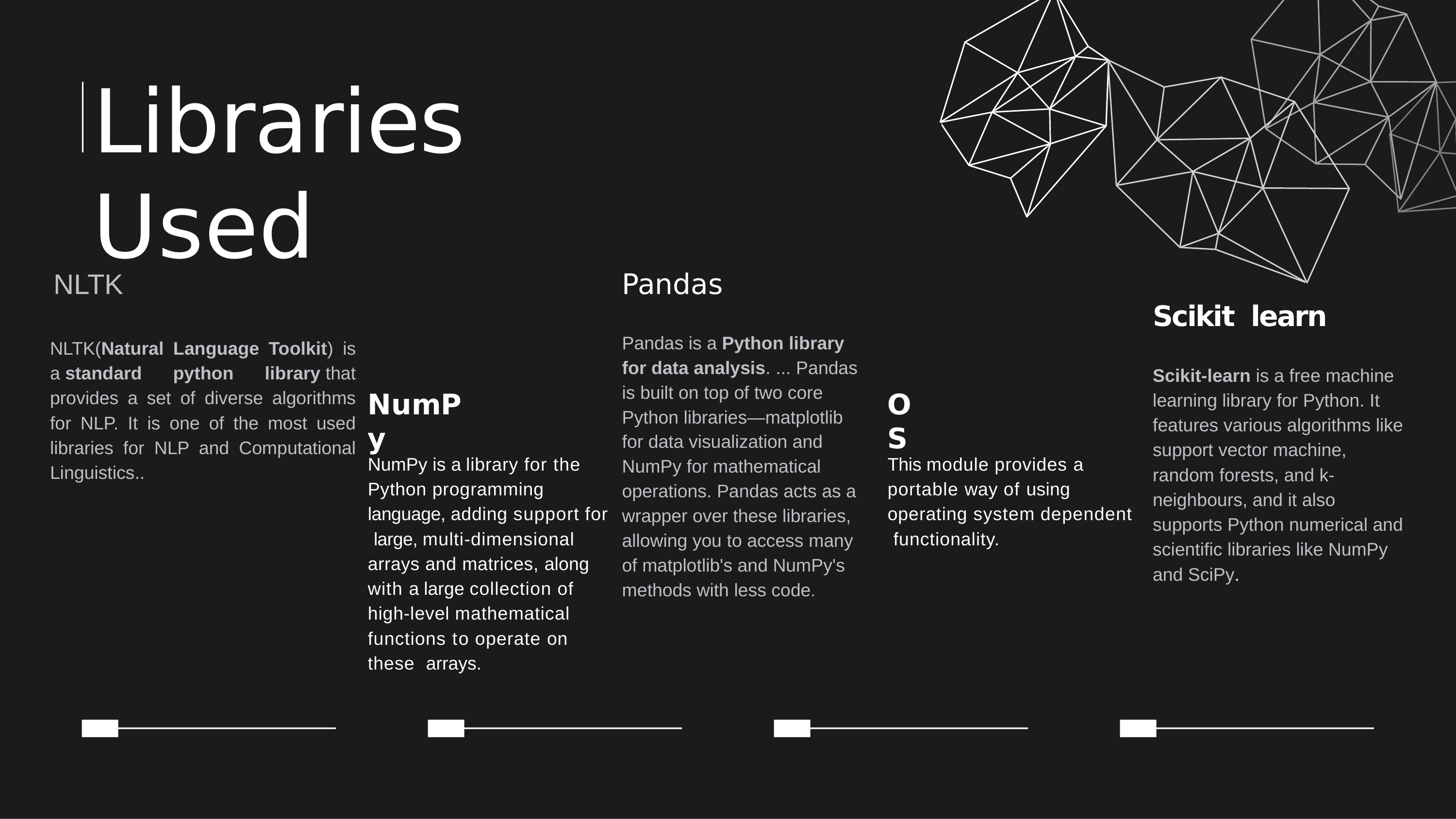

# Libraries Used

NLTK
Pandas
Scikit  learn
Pandas is a Python library for data analysis. ... Pandas is built on top of two core Python libraries—matplotlib for data visualization and NumPy for mathematical operations. Pandas acts as a wrapper over these libraries, allowing you to access many of matplotlib's and NumPy's methods with less code.
NLTK(Natural Language Toolkit) is a standard python library that provides a set of diverse algorithms for NLP. It is one of the most used libraries for NLP and Computational Linguistics..
Scikit-learn is a free machine learning library for Python. It features various algorithms like support vector machine, random forests, and k-neighbours, and it also supports Python numerical and scientific libraries like NumPy and SciPy.
NumPy
OS
NumPy is a library for the  Python programming  language, adding support for  large, multi-dimensional  arrays and matrices, along  with a large collection of  high-level mathematical
functions to operate on these  arrays.
This module provides a  portable way of using  operating system dependent  functionality.